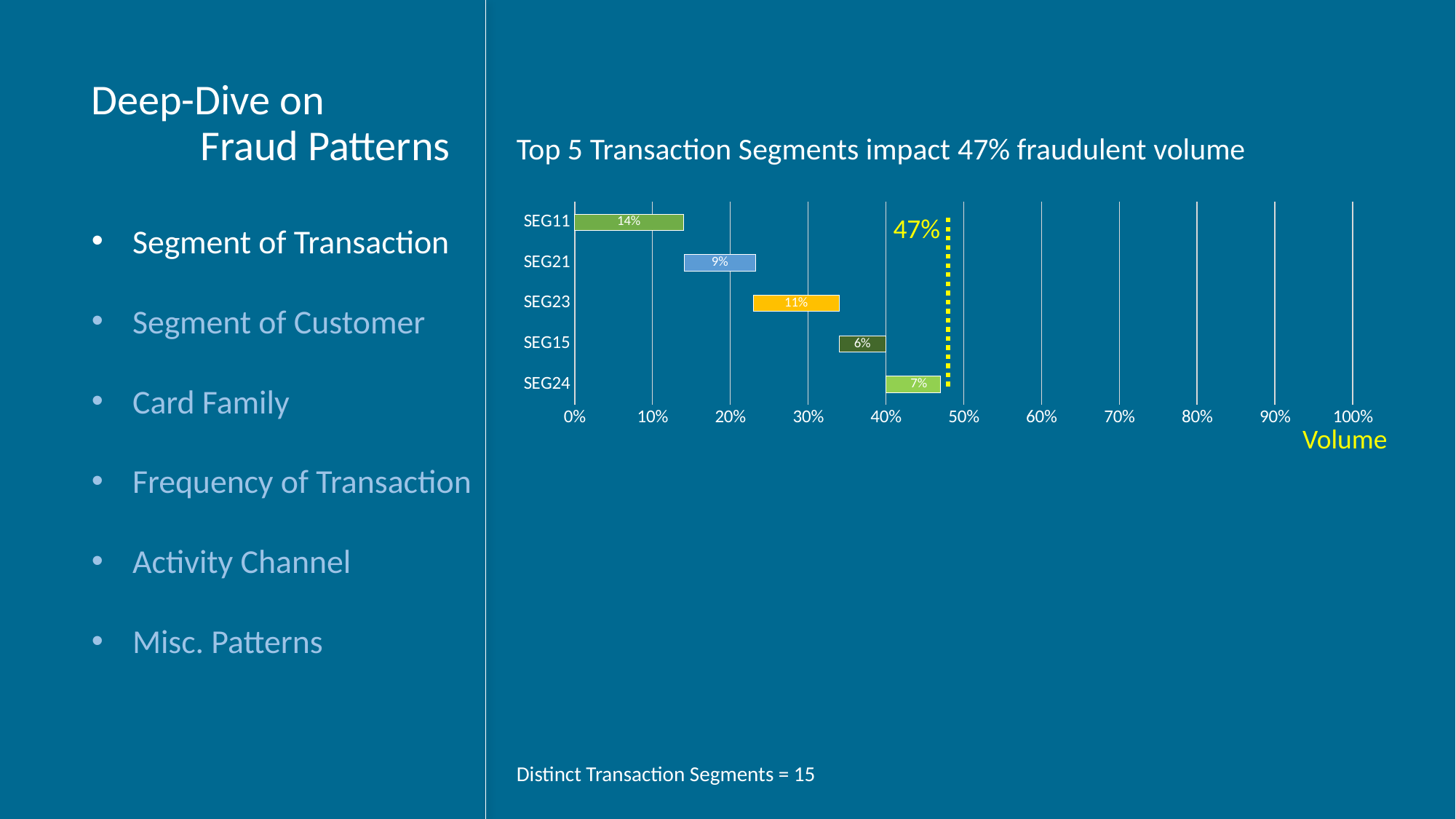

Deep-Dive on
	Fraud Patterns
Top 5 Transaction Segments impact 47% fraudulent volume

Segment of Transaction
Segment of Customer
Card Family
Frequency of Transaction
Activity Channel
Misc. Patterns

### Chart

| Category | SEG24 | SEG15 | SEG23 | SEG21 | SEG11 | SEG12 |
|---|---|---|---|---|---|---|
| SEG24 | 0.14 | 0.09 | 0.11 | 0.06 | 0.07 | 0.53 |
| SEG15 | 0.14 | 0.09 | 0.11 | 0.06 | 0.6 | None |
| SEG23 | 0.14 | 0.09 | 0.11 | 0.66 | None | None |
| SEG21 | 0.14 | 0.09 | 0.76 | None | None | None |
| SEG11 | 0.14 | 0.86 | None | None | None | None |
47%
 Volume
Distinct Transaction Segments = 15